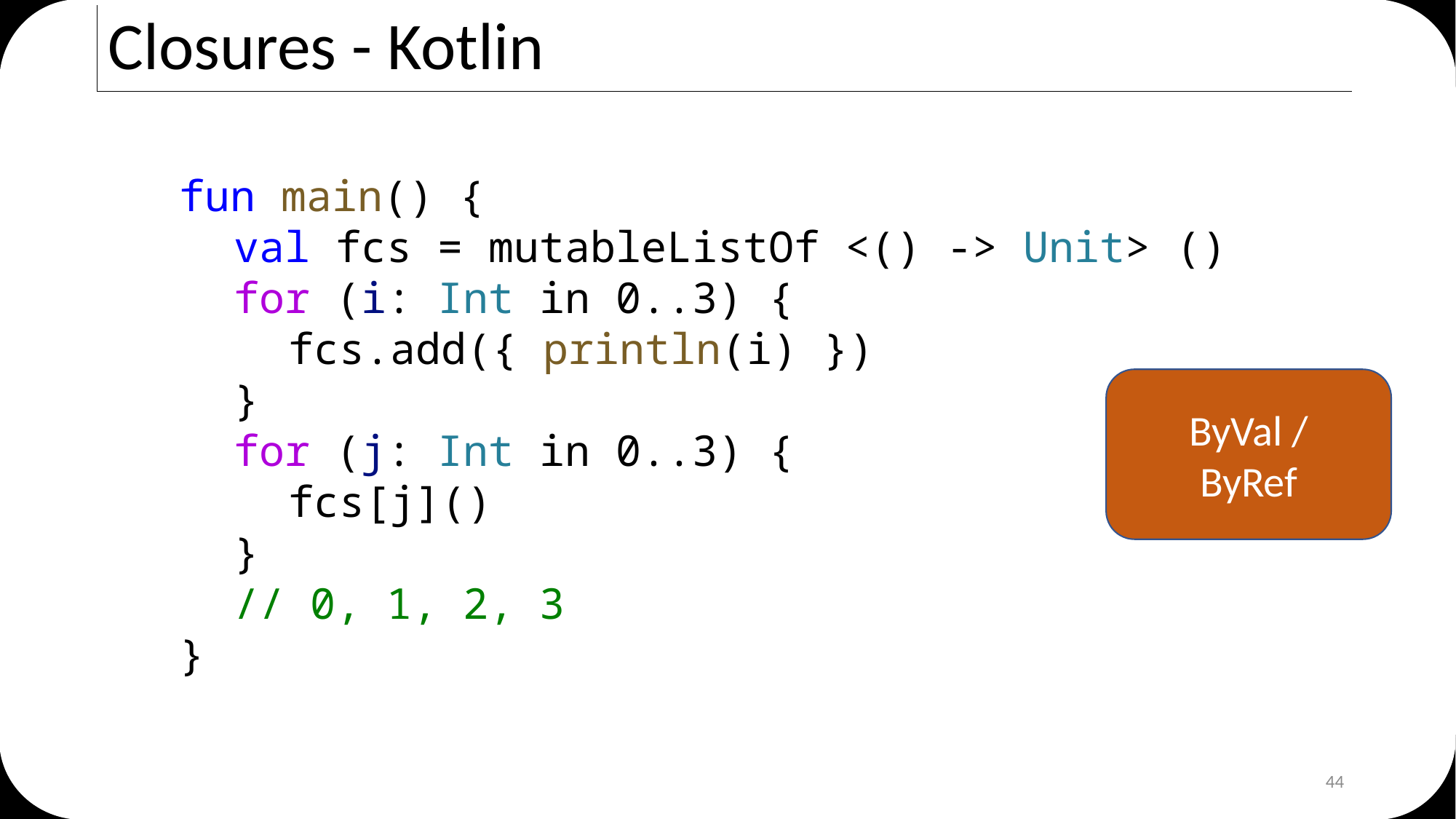

# Closures - Kotlin
fun main() {
val fcs = mutableListOf <() -> Unit> ()
for (i: Int in 0..3) {
fcs.add({ println(i) })
}
for (j: Int in 0..3) {
fcs[j]()
}
// 0, 1, 2, 3
}
ByVal /
ByRef
44